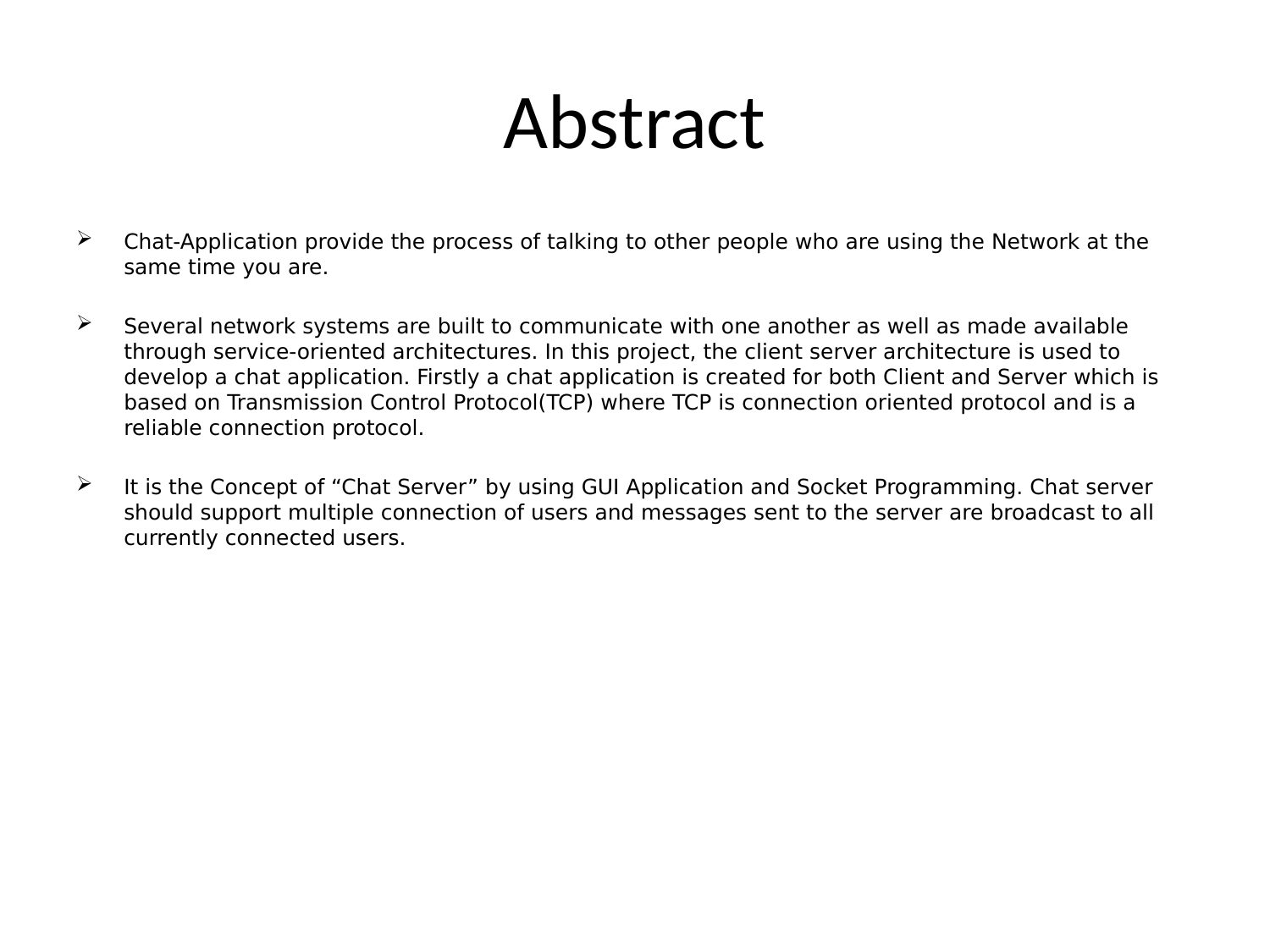

# Abstract
Chat-Application provide the process of talking to other people who are using the Network at the same time you are.

Several network systems are built to communicate with one another as well as made available through service-oriented architectures. In this project, the client server architecture is used to develop a chat application. Firstly a chat application is created for both Client and Server which is based on Transmission Control Protocol(TCP) where TCP is connection oriented protocol and is a reliable connection protocol.

It is the Concept of “Chat Server” by using GUI Application and Socket Programming. Chat server should support multiple connection of users and messages sent to the server are broadcast to all currently connected users.